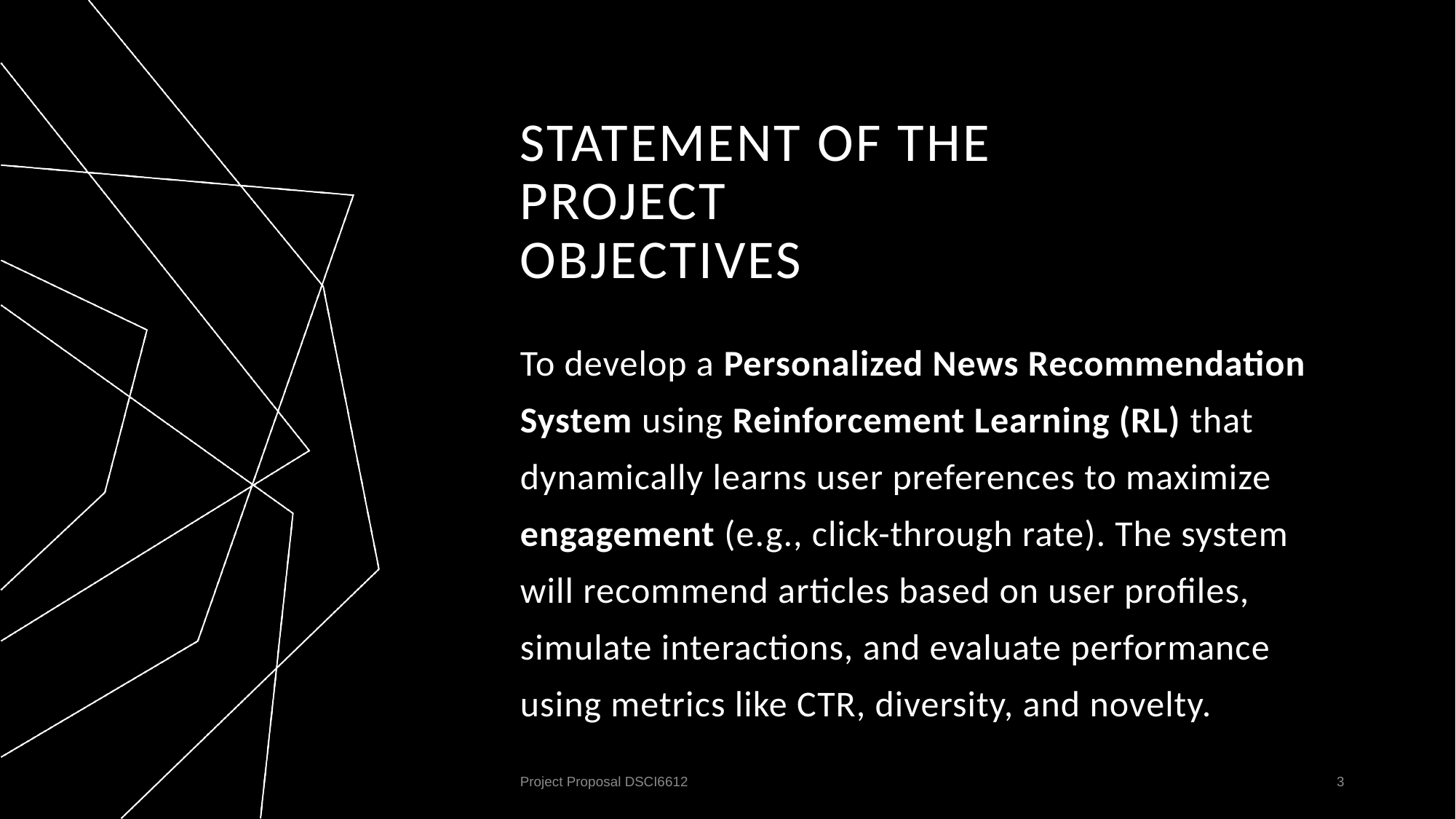

# Statement of the Project Objectives
To develop a Personalized News Recommendation System using Reinforcement Learning (RL) that dynamically learns user preferences to maximize engagement (e.g., click-through rate). The system will recommend articles based on user profiles, simulate interactions, and evaluate performance using metrics like CTR, diversity, and novelty.
Project Proposal DSCI6612
3